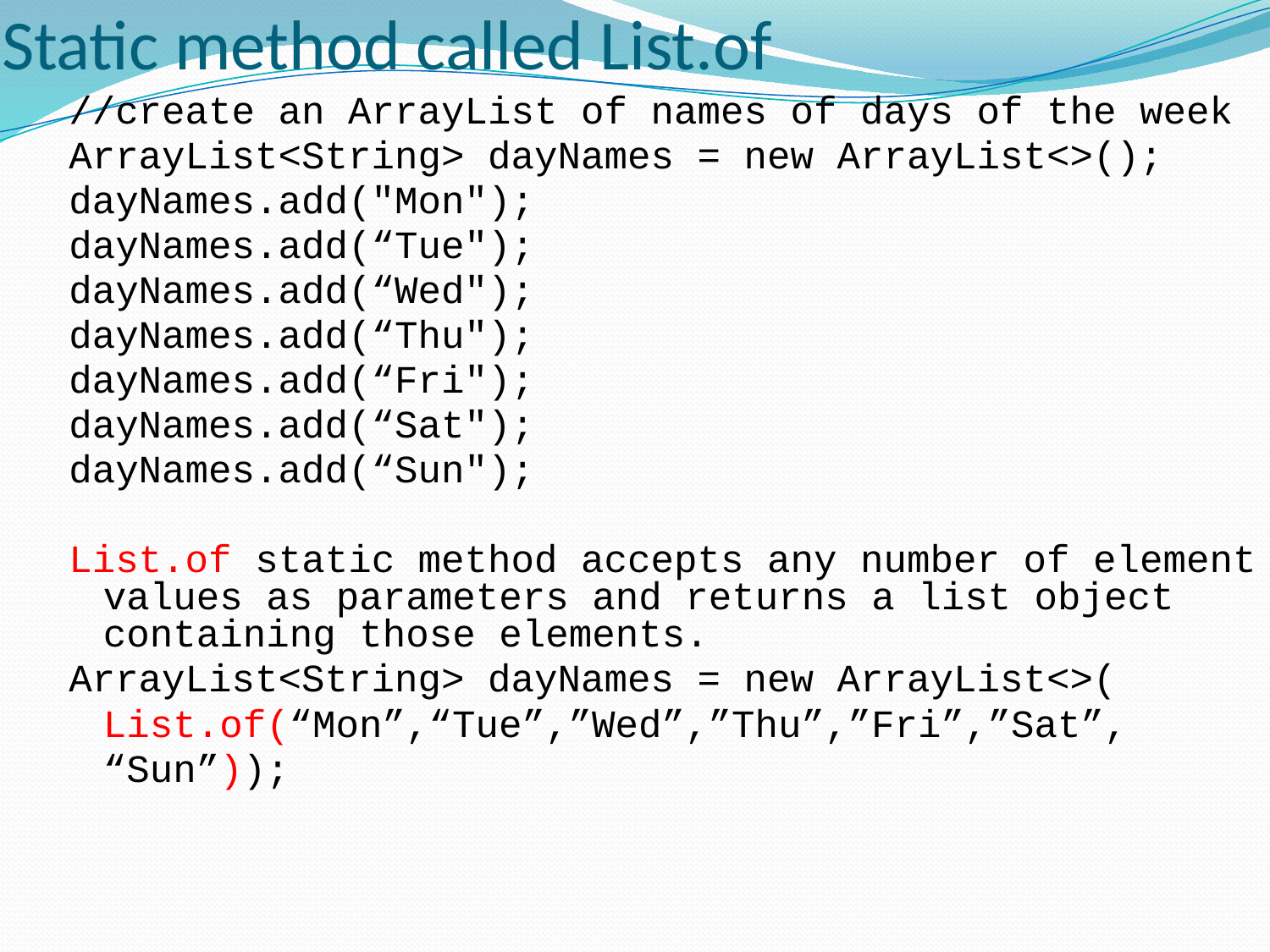

# Static method called List.of
//create an ArrayList of names of days of the week
ArrayList<String> dayNames = new ArrayList<>();
dayNames.add("Mon");
dayNames.add(“Tue");
dayNames.add(“Wed");
dayNames.add(“Thu");
dayNames.add(“Fri");
dayNames.add(“Sat");
dayNames.add(“Sun");

List.of static method accepts any number of element values as parameters and returns a list object containing those elements.
ArrayList<String> dayNames = new ArrayList<>(
	List.of(“Mon”,“Tue”,”Wed”,”Thu”,”Fri”,”Sat”,
	“Sun”));